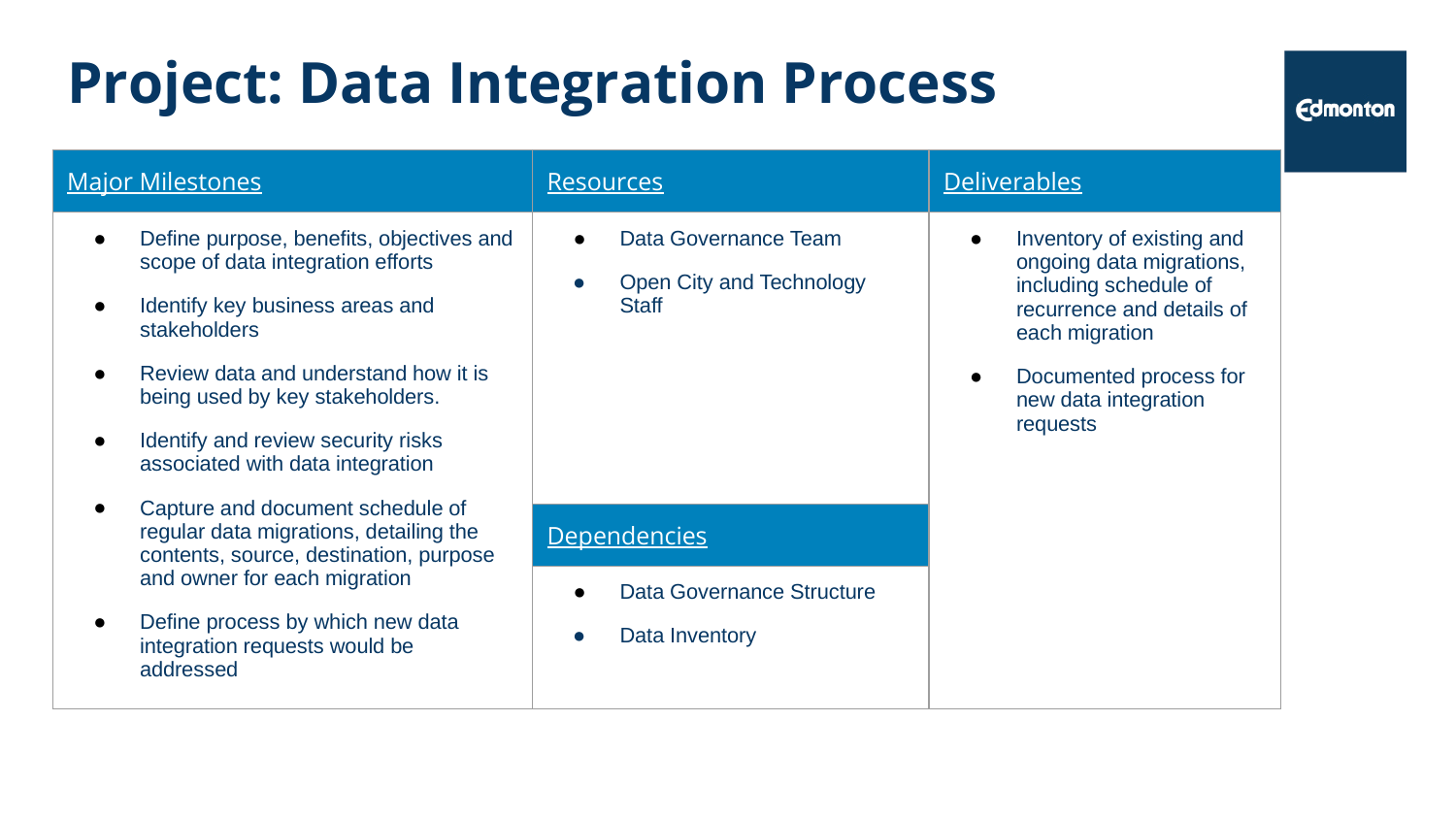

# Project: Data Integration Process
| Major Milestones | Resources | Deliverables |
| --- | --- | --- |
| Define purpose, benefits, objectives and scope of data integration efforts Identify key business areas and stakeholders Review data and understand how it is being used by key stakeholders. Identify and review security risks associated with data integration Capture and document schedule of regular data migrations, detailing the contents, source, destination, purpose and owner for each migration Define process by which new data integration requests would be addressed | Data Governance Team Open City and Technology Staff | Inventory of existing and ongoing data migrations, including schedule of recurrence and details of each migration Documented process for new data integration requests |
|  | Dependencies |  |
|  | Data Governance Structure Data Inventory |  |